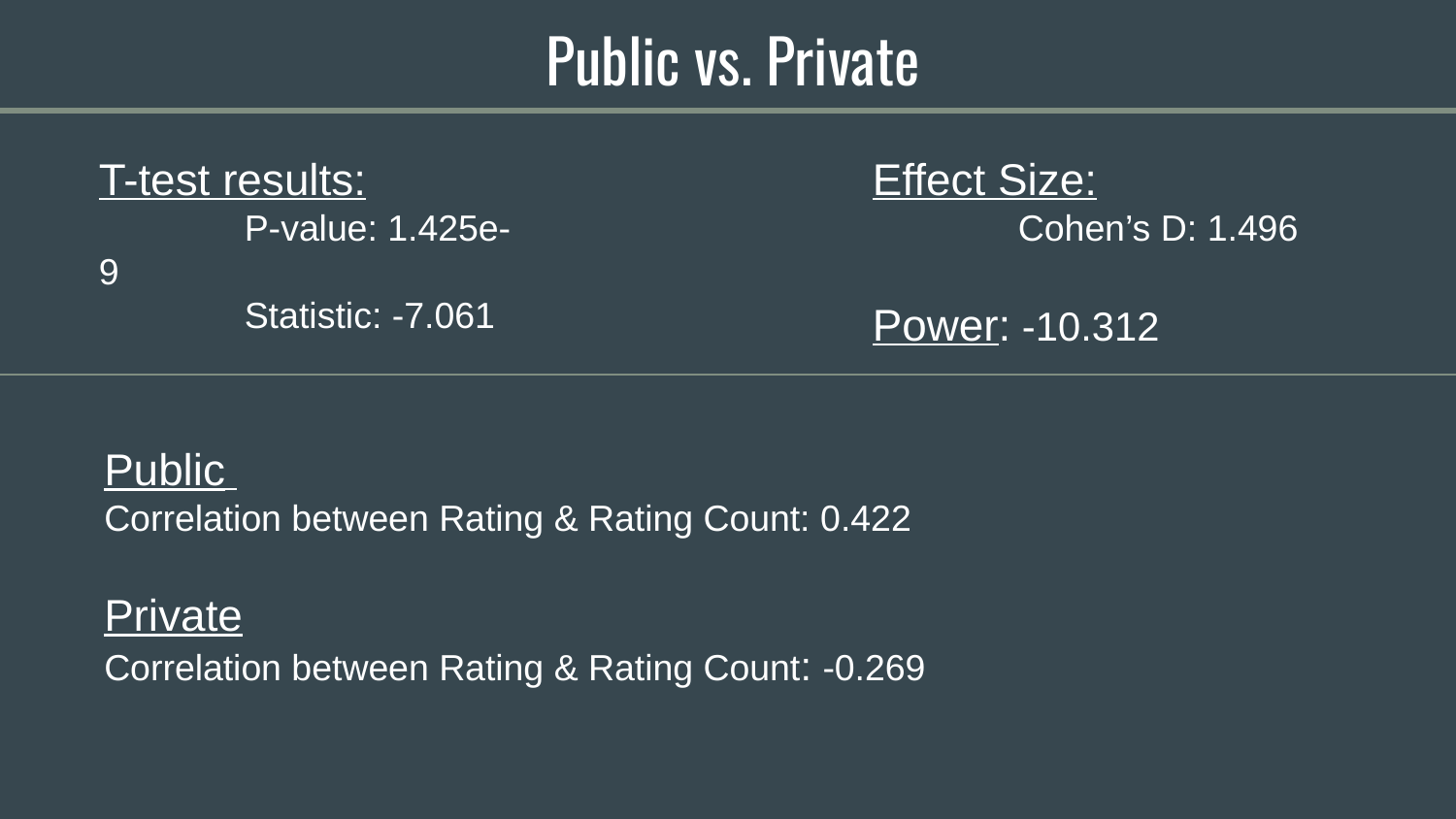

# Public vs. Private
T-test results:
	P-value: 1.425e-9
	Statistic: -7.061

Effect Size:
	Cohen’s D: 1.496

Power: -10.312

Public
Correlation between Rating & Rating Count: 0.422

Private
Correlation between Rating & Rating Count: -0.269